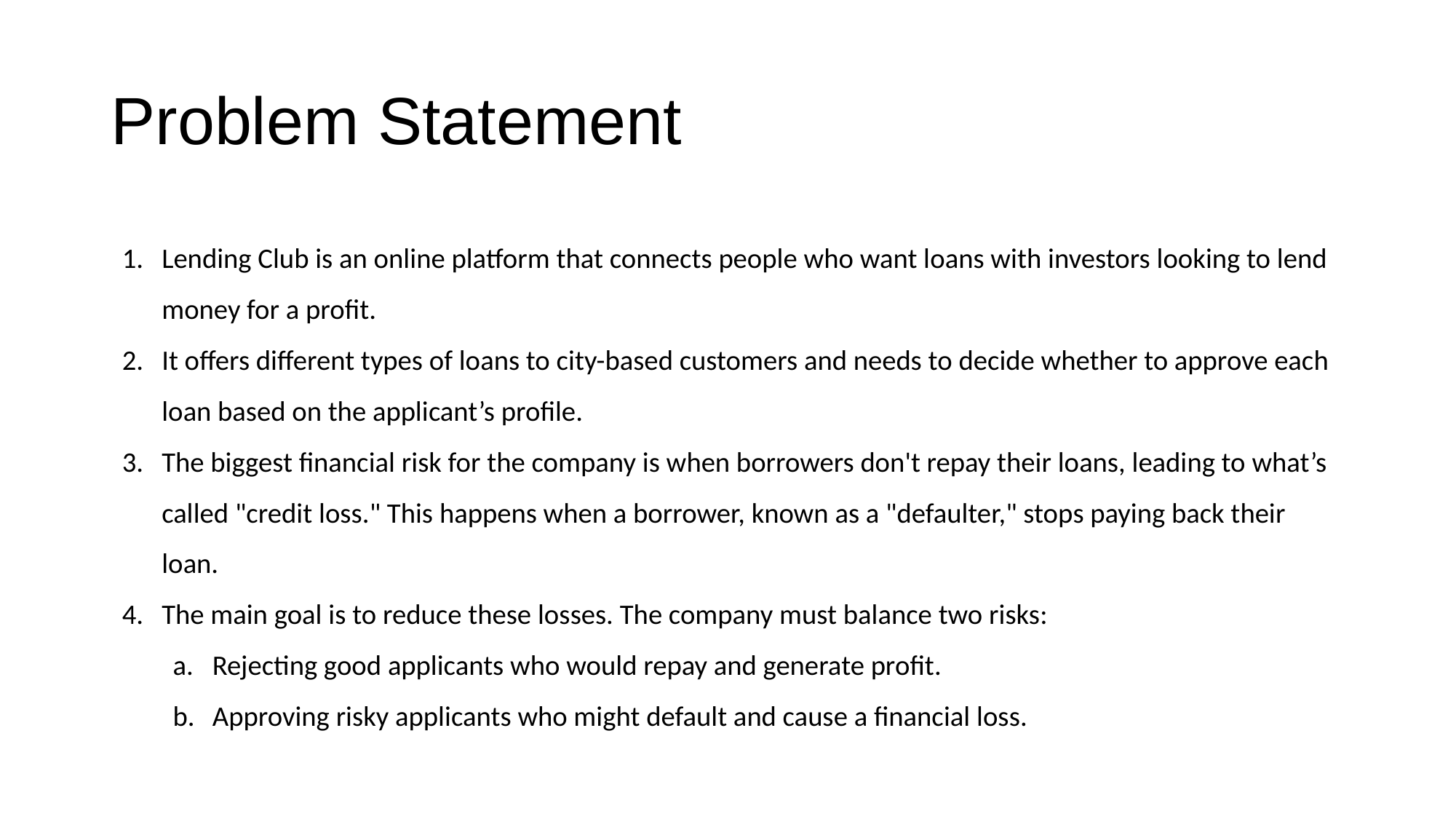

# Problem Statement
Lending Club is an online platform that connects people who want loans with investors looking to lend money for a profit.
It offers different types of loans to city-based customers and needs to decide whether to approve each loan based on the applicant’s profile.
The biggest financial risk for the company is when borrowers don't repay their loans, leading to what’s called "credit loss." This happens when a borrower, known as a "defaulter," stops paying back their loan.
The main goal is to reduce these losses. The company must balance two risks:
Rejecting good applicants who would repay and generate profit.
Approving risky applicants who might default and cause a financial loss.